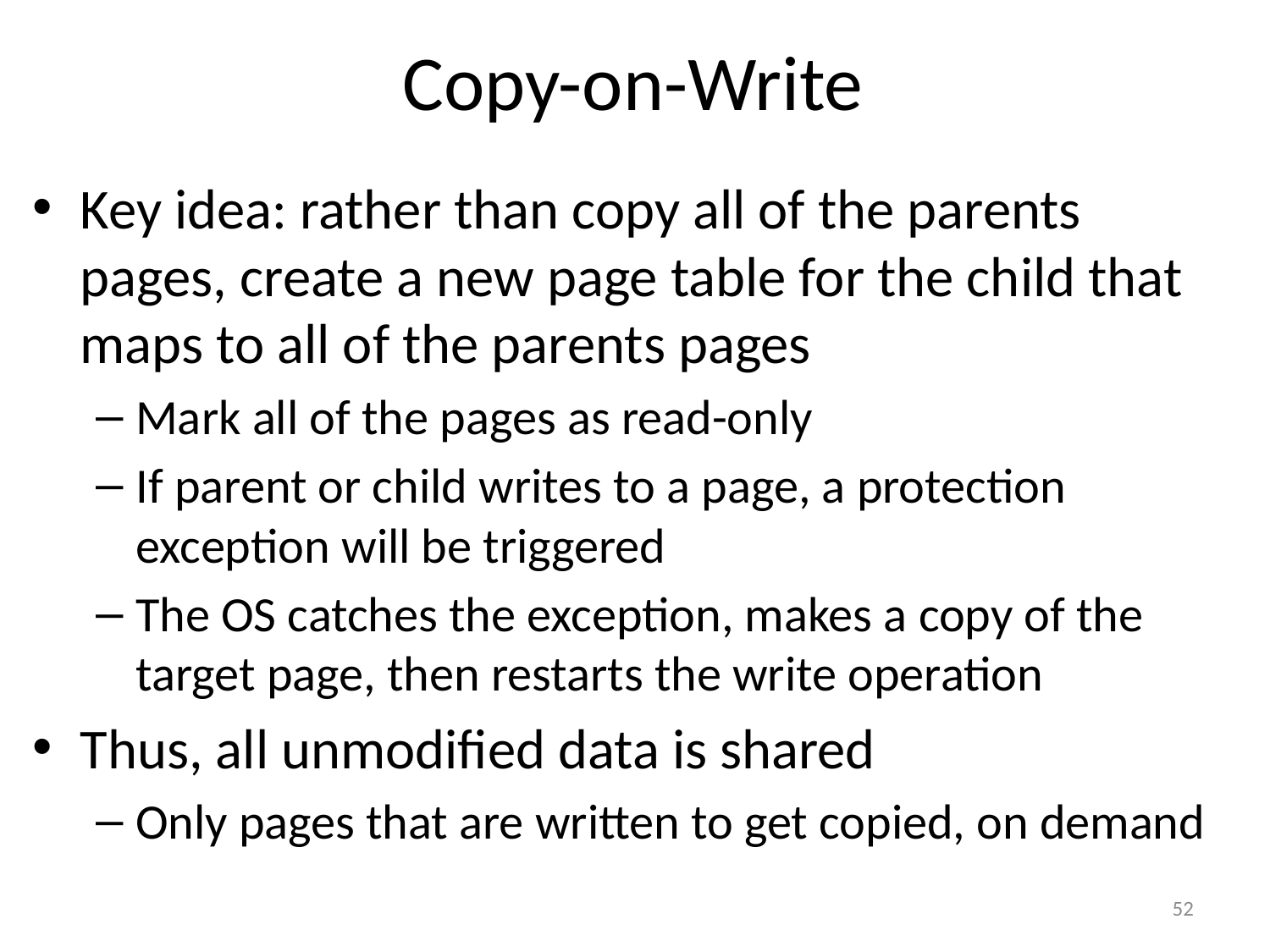

# Copy-on-Write
Key idea: rather than copy all of the parents pages, create a new page table for the child that maps to all of the parents pages
Mark all of the pages as read-only
If parent or child writes to a page, a protection exception will be triggered
The OS catches the exception, makes a copy of the target page, then restarts the write operation
Thus, all unmodified data is shared
Only pages that are written to get copied, on demand
52